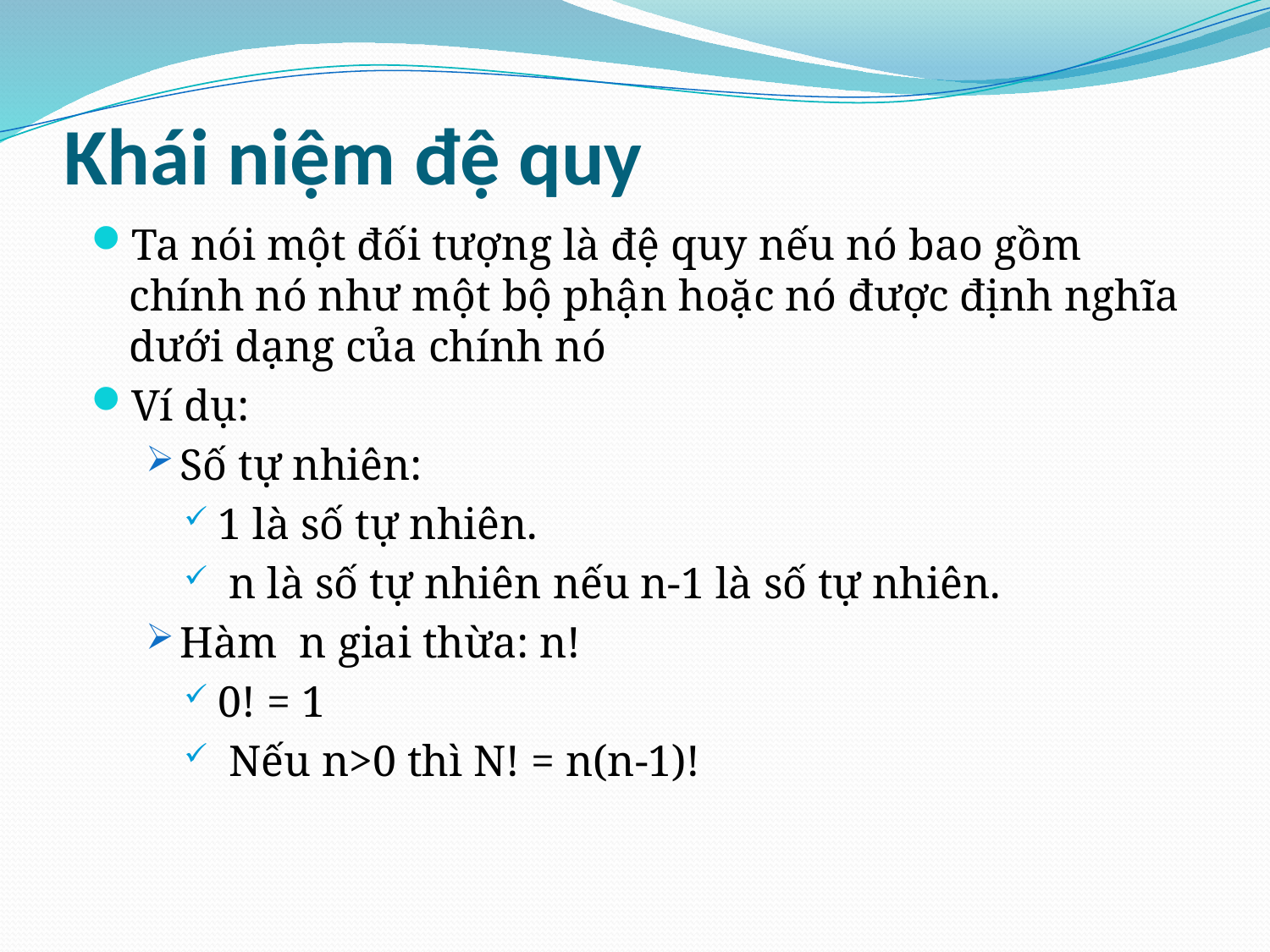

# Khái niệm đệ quy
Ta nói một đối tượng là đệ quy nếu nó bao gồm chính nó như một bộ phận hoặc nó được định nghĩa dưới dạng của chính nó
Ví dụ:
Số tự nhiên:
1 là số tự nhiên.
 n là số tự nhiên nếu n-1 là số tự nhiên.
Hàm  n giai thừa: n!
0! = 1
 Nếu n>0 thì N! = n(n-1)!